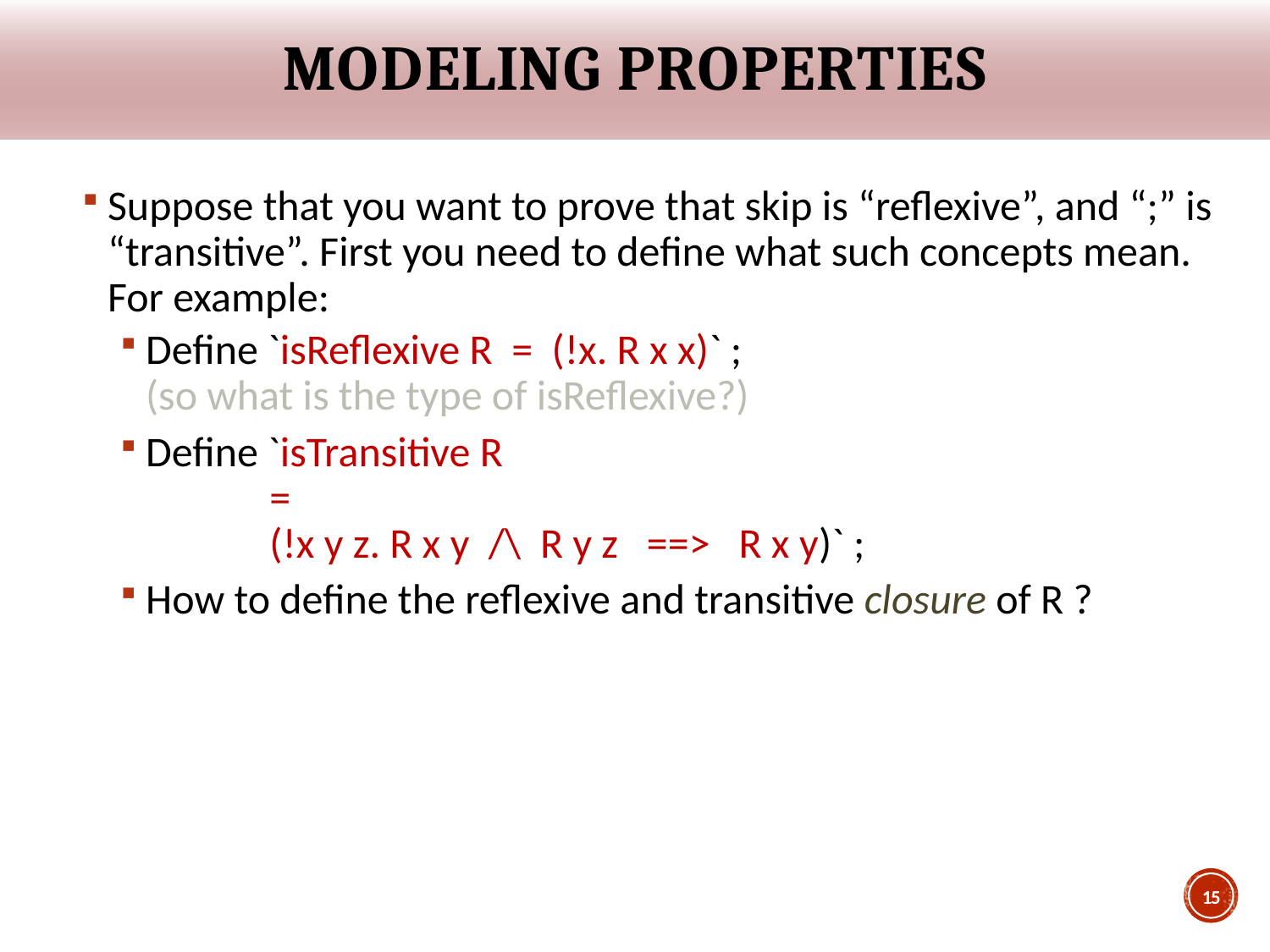

# Modeling properties
Suppose that you want to prove that skip is “reflexive”, and “;” is “transitive”. First you need to define what such concepts mean. For example:
Define `isReflexive R  =  (!x. R x x)` ;
(so what is the type of isReflexive?)
Define `isTransitive R
             =
             (!x y z. R x y  /\  R y z   ==>   R x y)` ;
How to define the reflexive and transitive closure of R ?

15